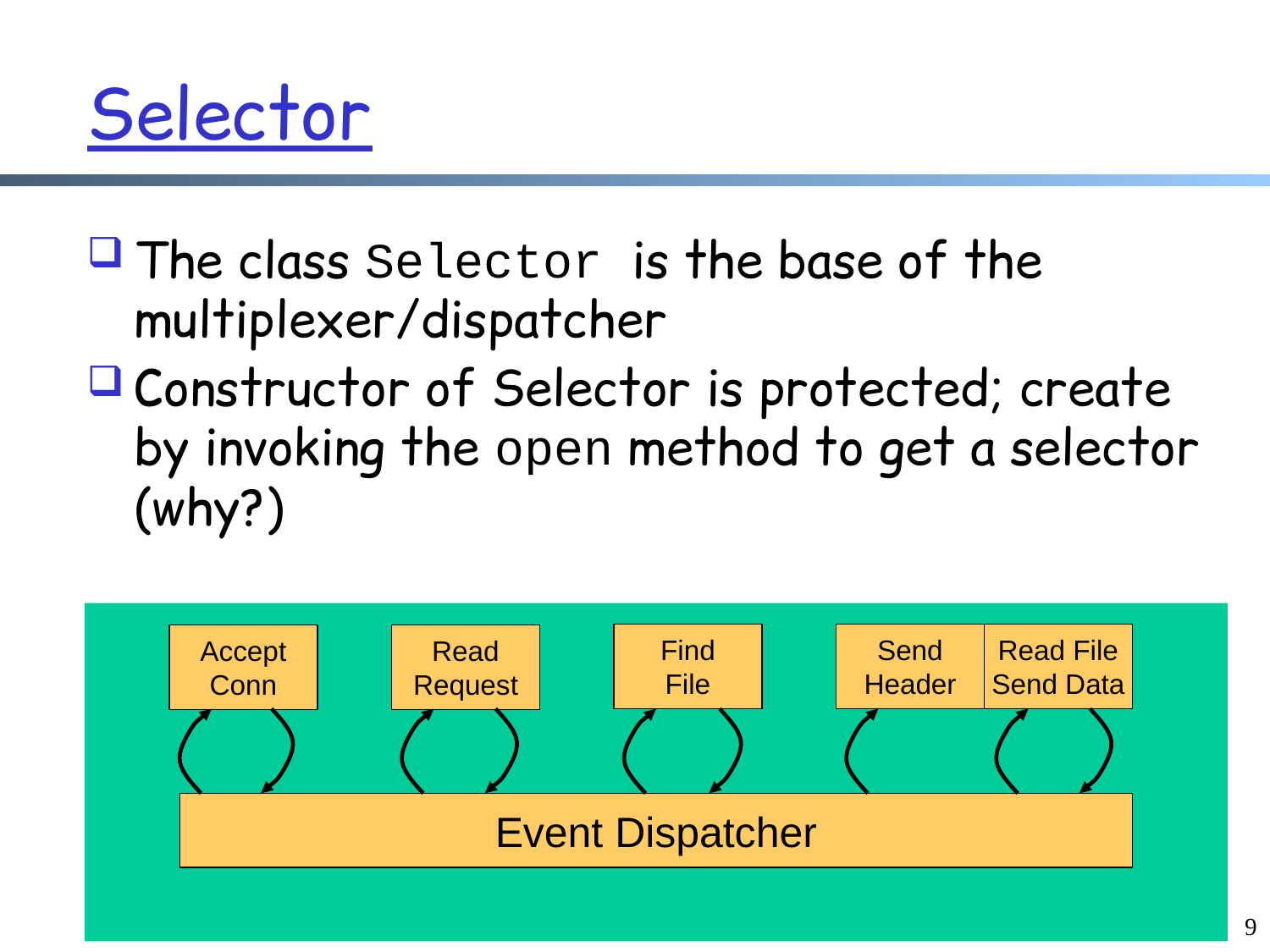

# Selector
The class Selector is the base of the multiplexer/dispatcher
Constructor of Selector is protected; create by invoking the open method to get a selector (why?)

Find
File
Send
Header
Read File
Send Data
Accept
Conn
Read
Request

Event Dispatcher
9